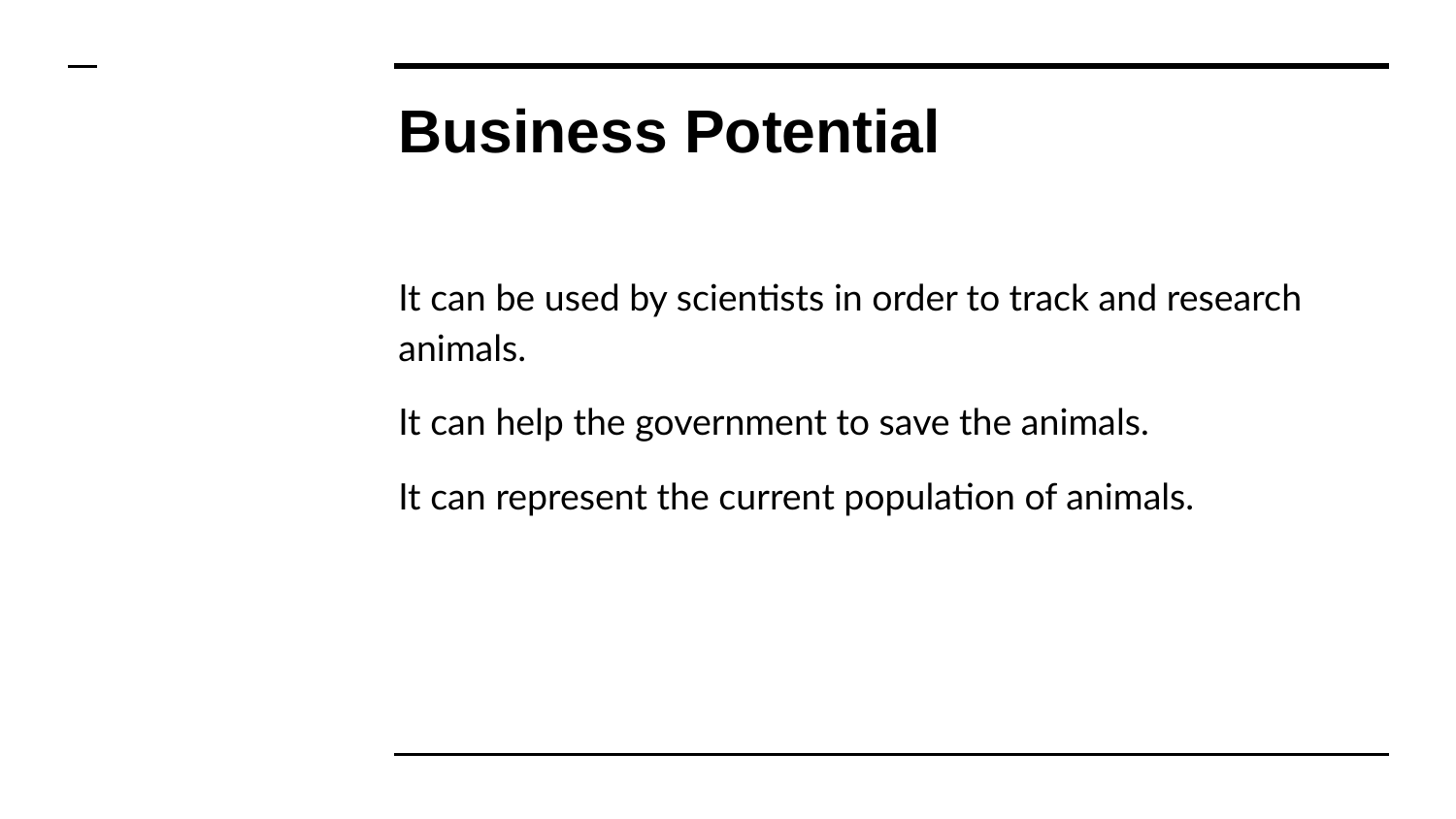

# Business Potential
It can be used by scientists in order to track and research animals.
It can help the government to save the animals.
It can represent the current population of animals.